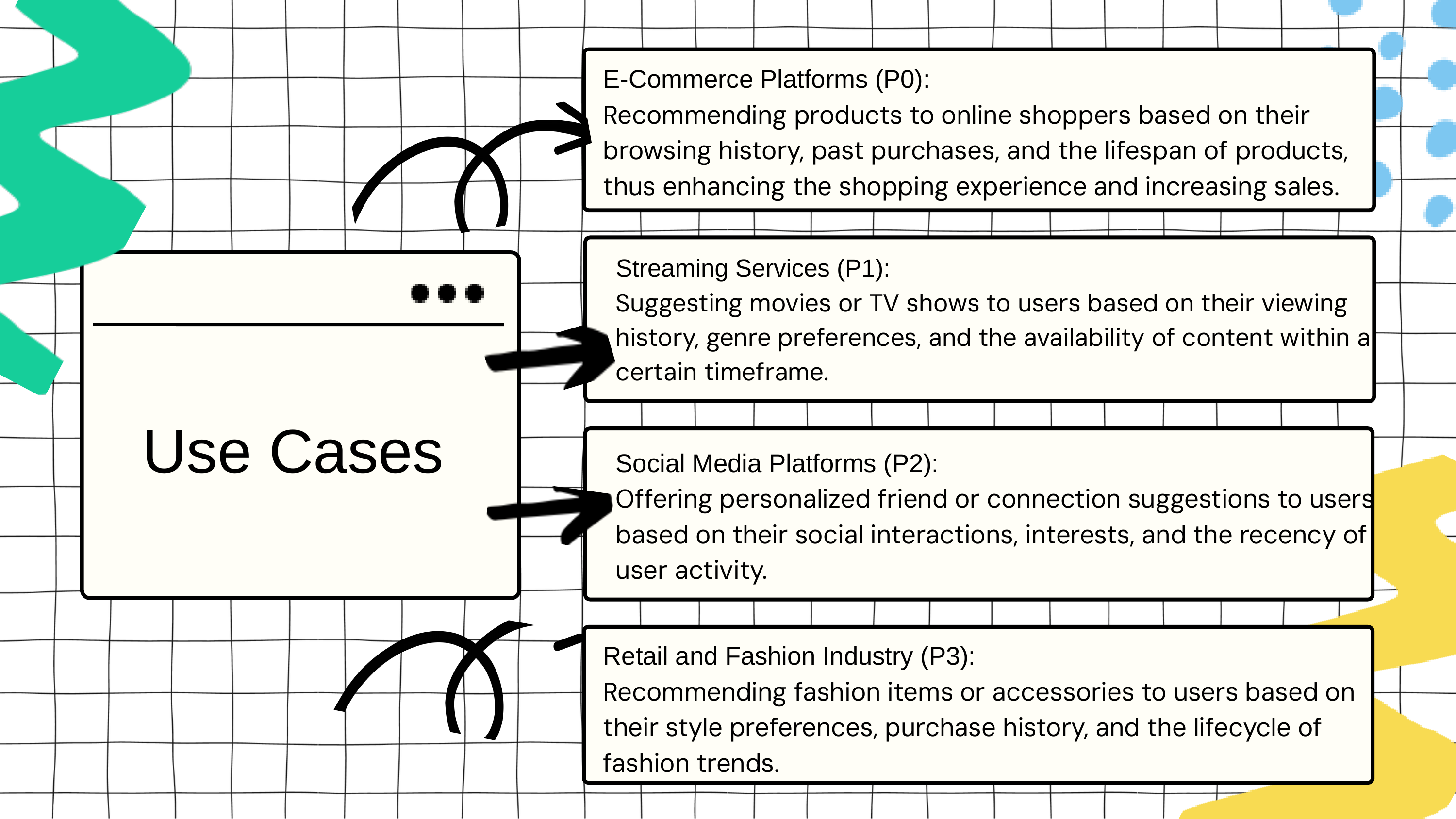

E-Commerce Platforms (P0):
Recommending products to online shoppers based on their browsing history, past purchases, and the lifespan of products, thus enhancing the shopping experience and increasing sales.

Streaming Services (P1):
Suggesting movies or TV shows to users based on their viewing history, genre preferences, and the availability of content within a certain timeframe.

Use Cases

Social Media Platforms (P2):
Offering personalized friend or connection suggestions to users based on their social interactions, interests, and the recency of user activity.

Retail and Fashion Industry (P3):
Recommending fashion items or accessories to users based on their style preferences, purchase history, and the lifecycle of fashion trends.